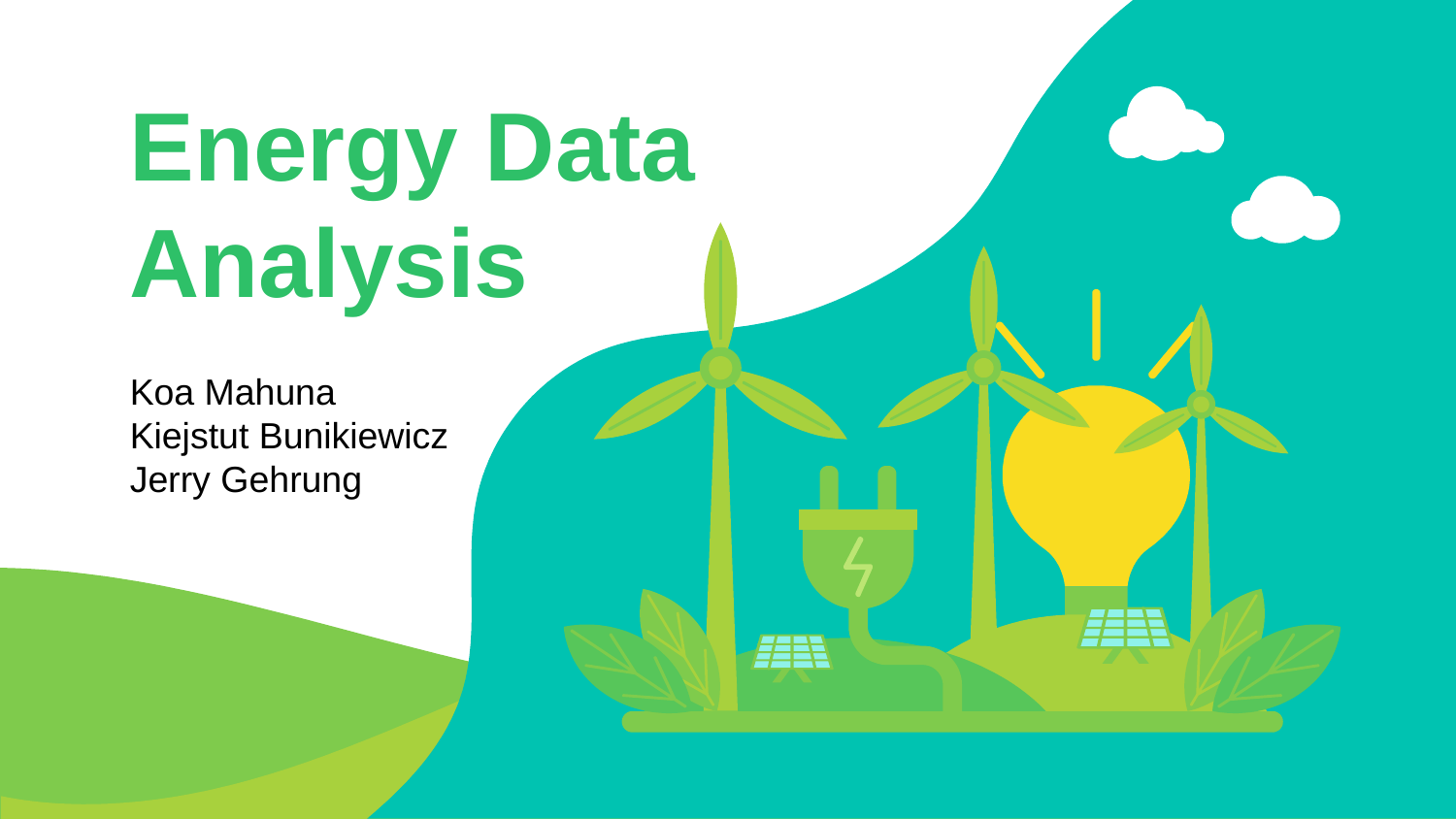

# Energy Data Analysis
Koa Mahuna
Kiejstut Bunikiewicz
Jerry Gehrung